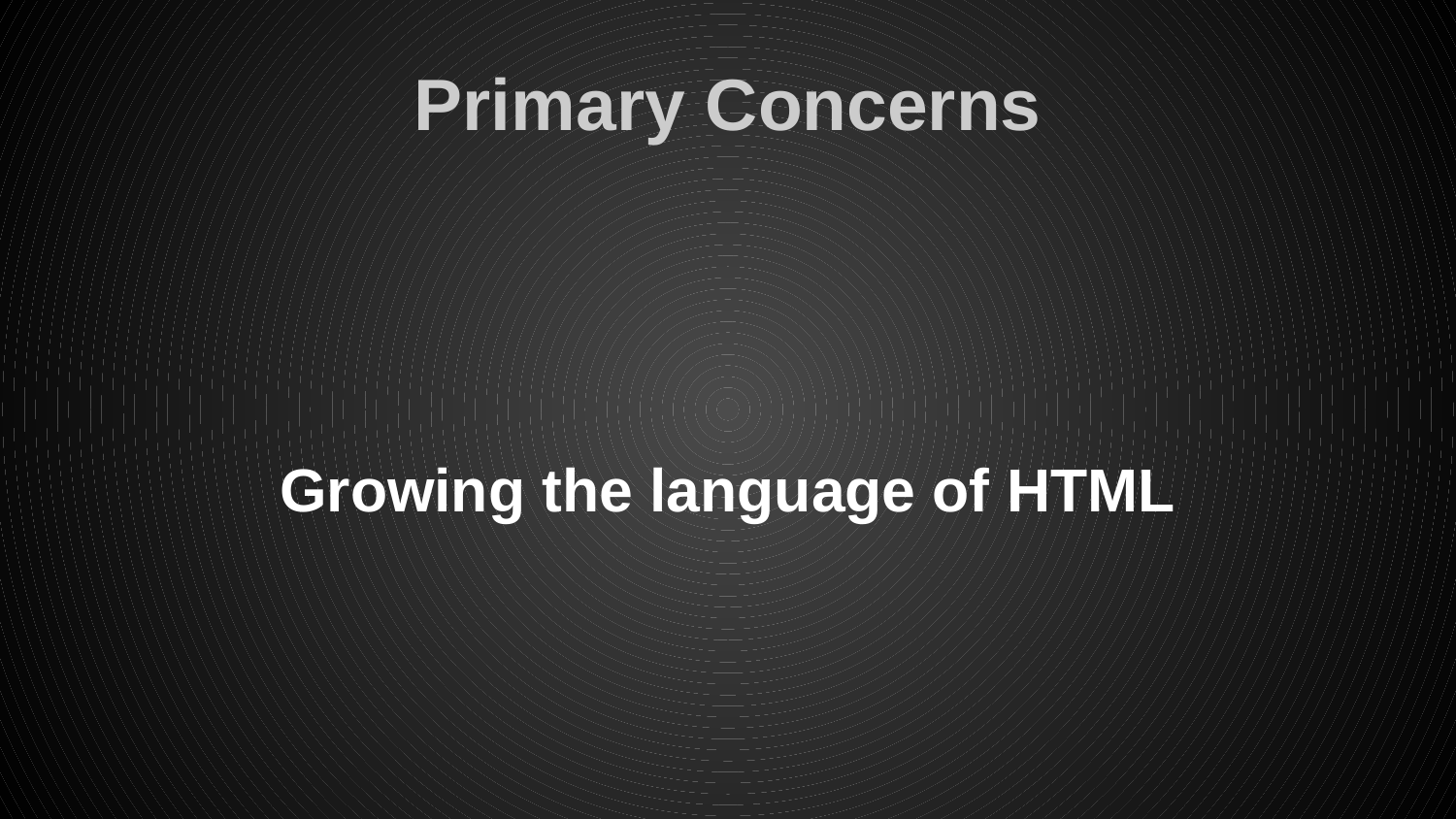

# Primary Concerns
Growing the language of HTML